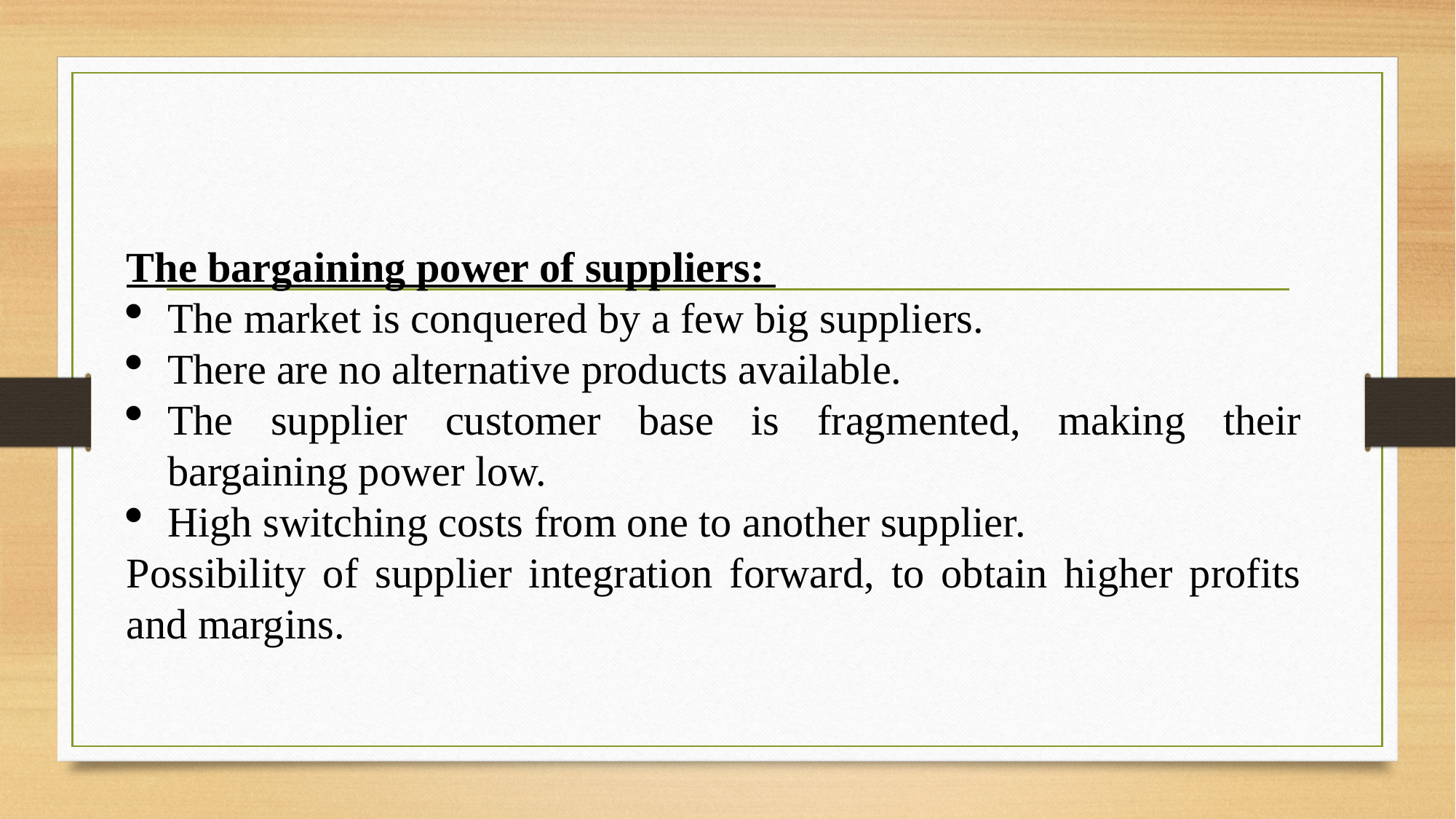

The bargaining power of suppliers:
The market is conquered by a few big suppliers.
There are no alternative products available.
The supplier customer base is fragmented, making their bargaining power low.
High switching costs from one to another supplier.
Possibility of supplier integration forward, to obtain higher profits and margins.